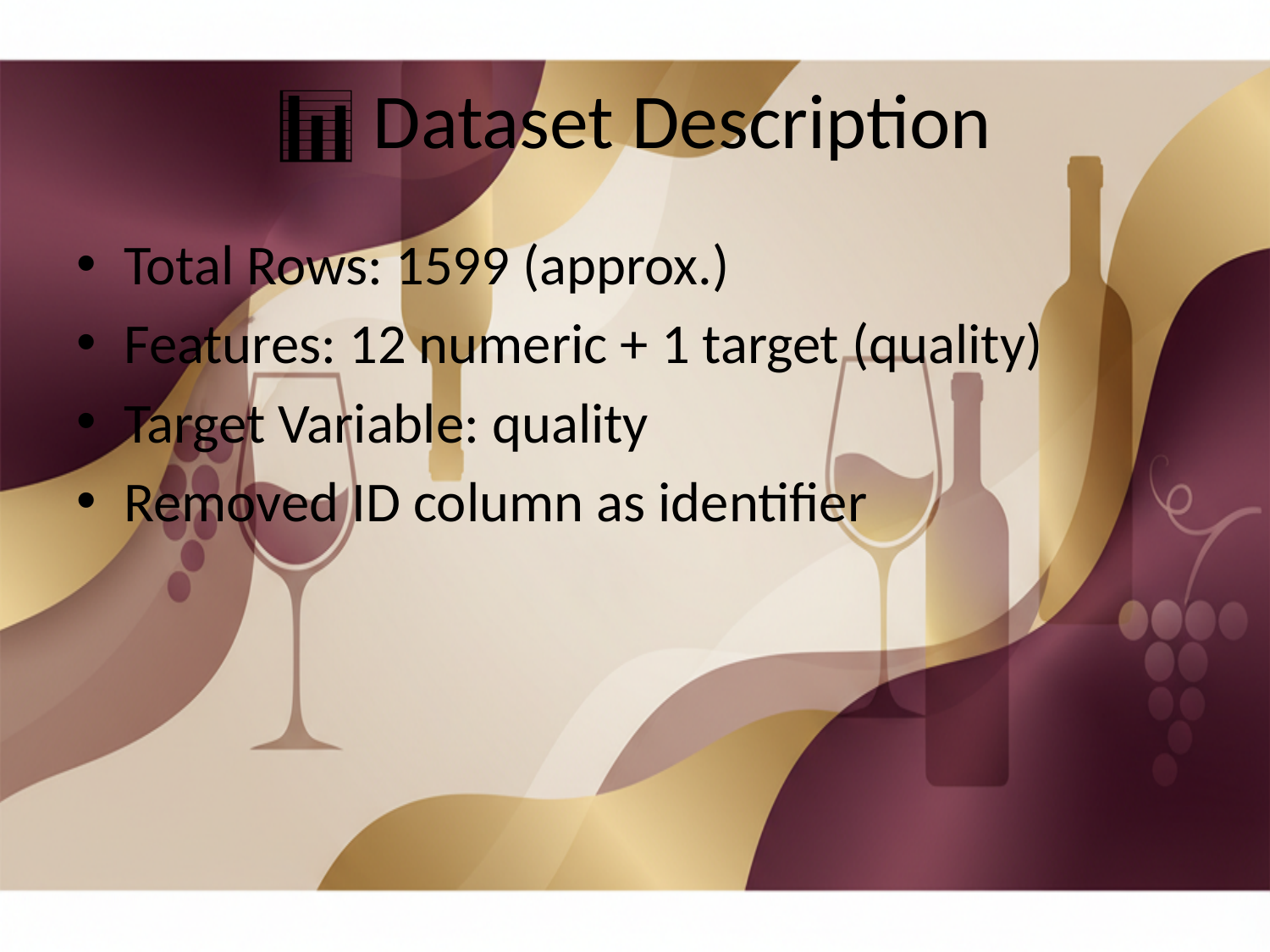

# 📊 Dataset Description
Total Rows: 1599 (approx.)
Features: 12 numeric + 1 target (quality)
Target Variable: quality
Removed ID column as identifier